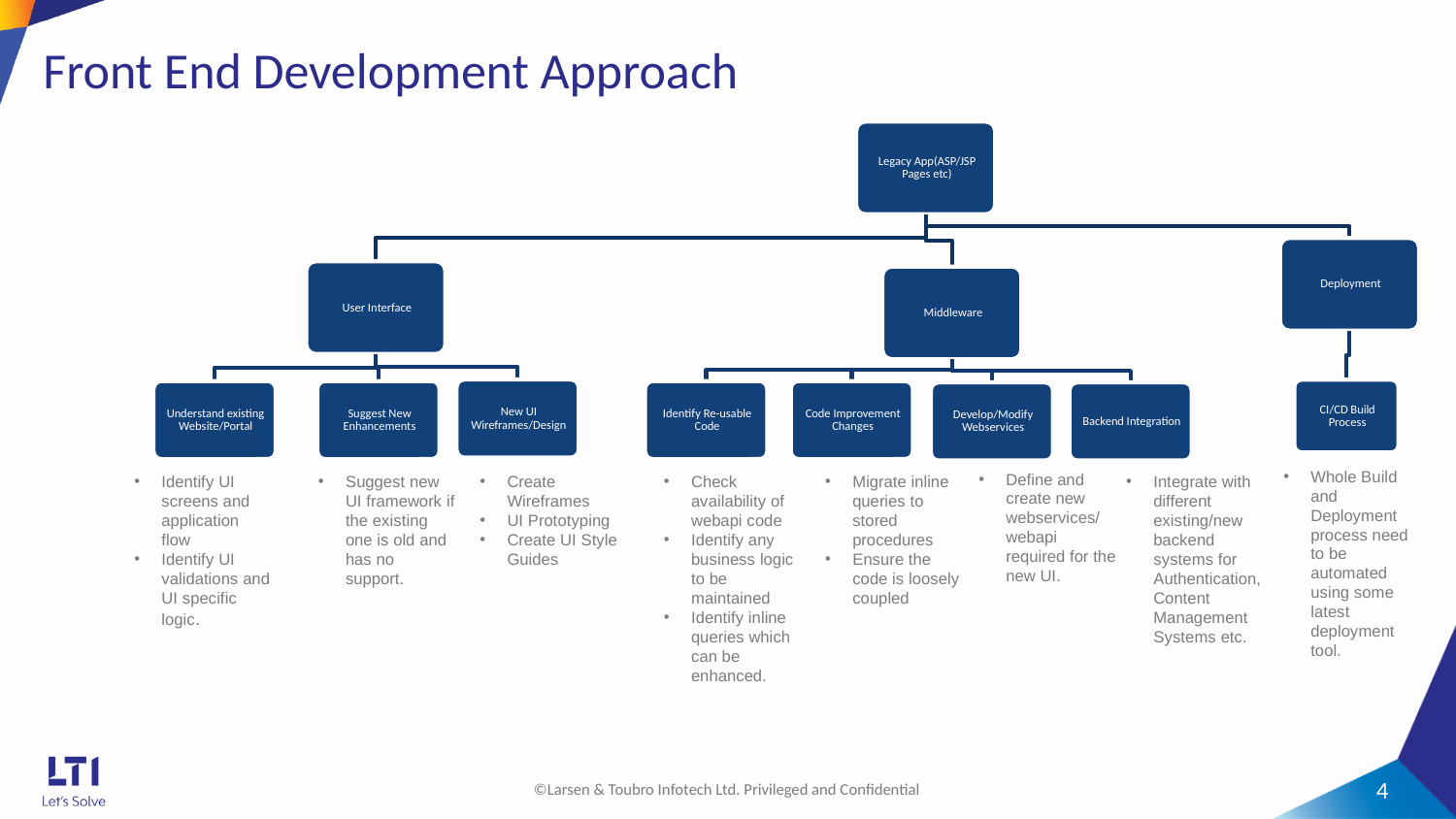

# Front End Development Approach
Legacy App(ASP/JSP Pages etc)
User Interface
Understand existing Website/Portal
Suggest New Enhancements
New UI Wireframes/Design
Middleware
Identify Re-usable Code
Code Improvement Changes
Develop/Modify Webservices
Backend Integration
Deployment
CI/CD Build Process

Whole Build and Deployment process need to be automated using some latest deployment tool.

Define and create new webservices/ webapi required for the new UI.

Identify UI screens and application flow
Identify UI validations and UI specific logic.
Suggest new UI framework if the existing one is old and has no support.
Create Wireframes
UI Prototyping
Create UI Style Guides
Check availability of webapi code
Identify any business logic to be maintained
Identify inline queries which can be enhanced.
Migrate inline queries to stored procedures
Ensure the code is loosely coupled

Integrate with different existing/new backend systems for Authentication, Content Management Systems etc.